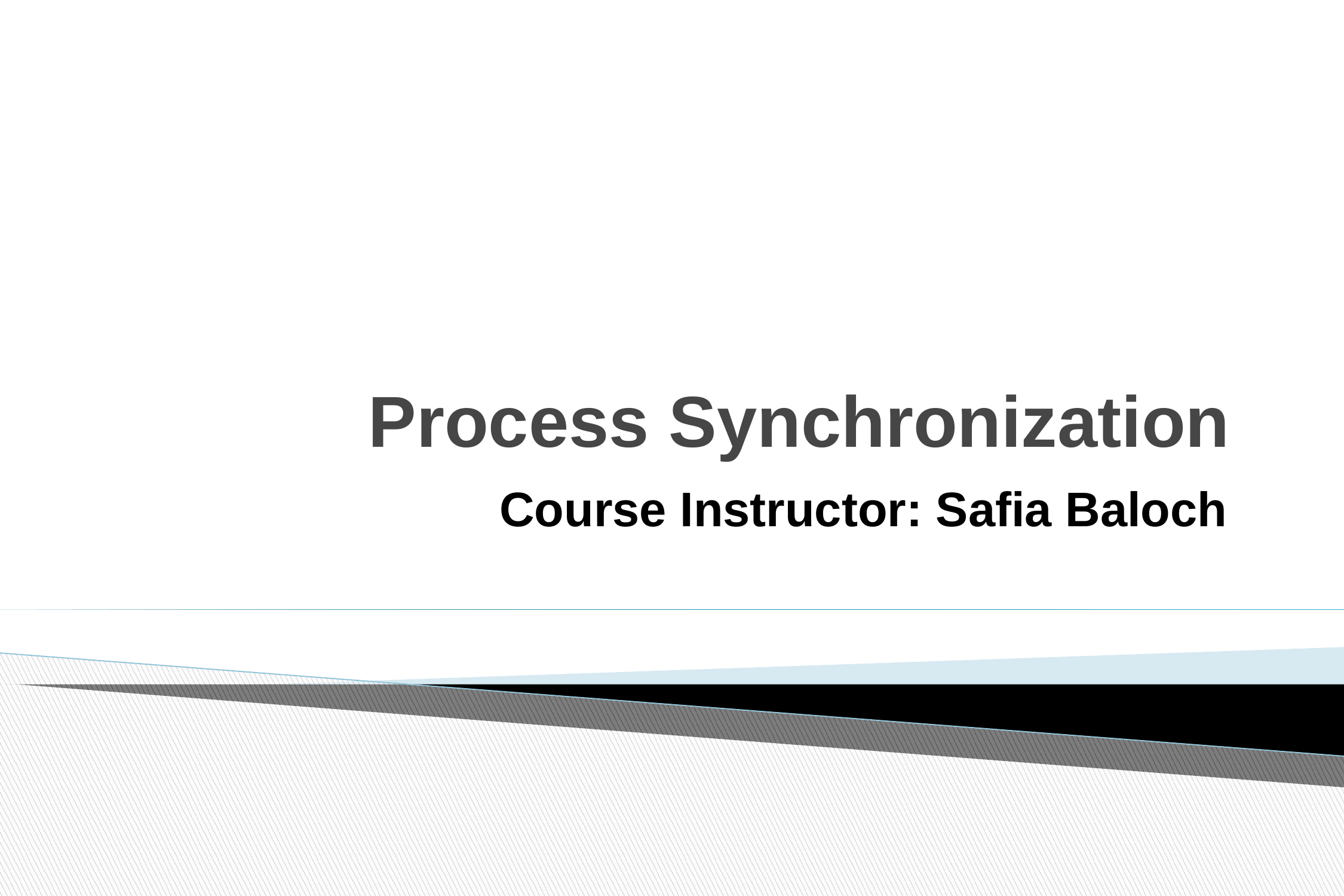

# Process Synchronization
Course Instructor: Safia Baloch